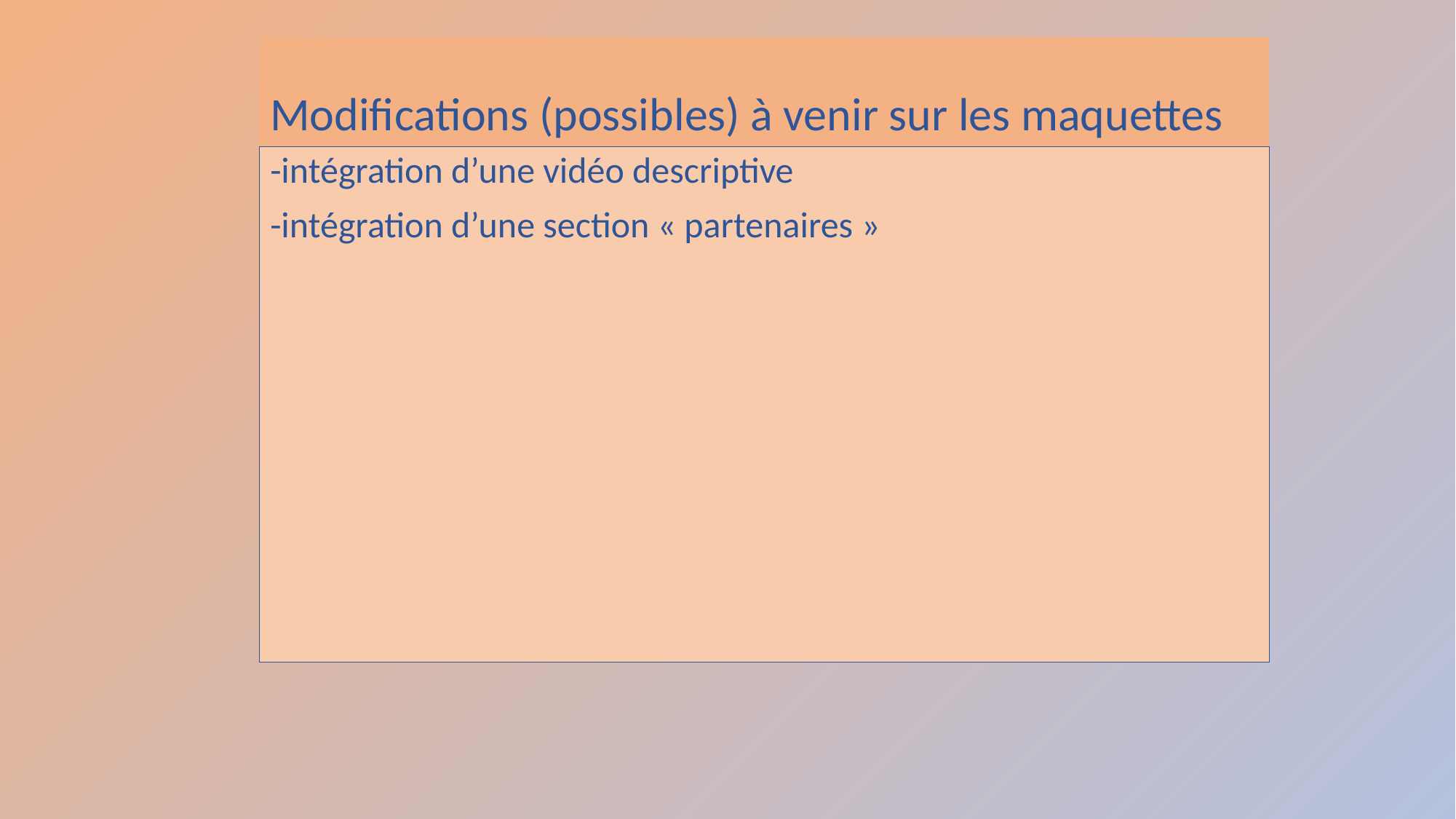

# Modifications (possibles) à venir sur les maquettes
-intégration d’une vidéo descriptive
-intégration d’une section « partenaires »